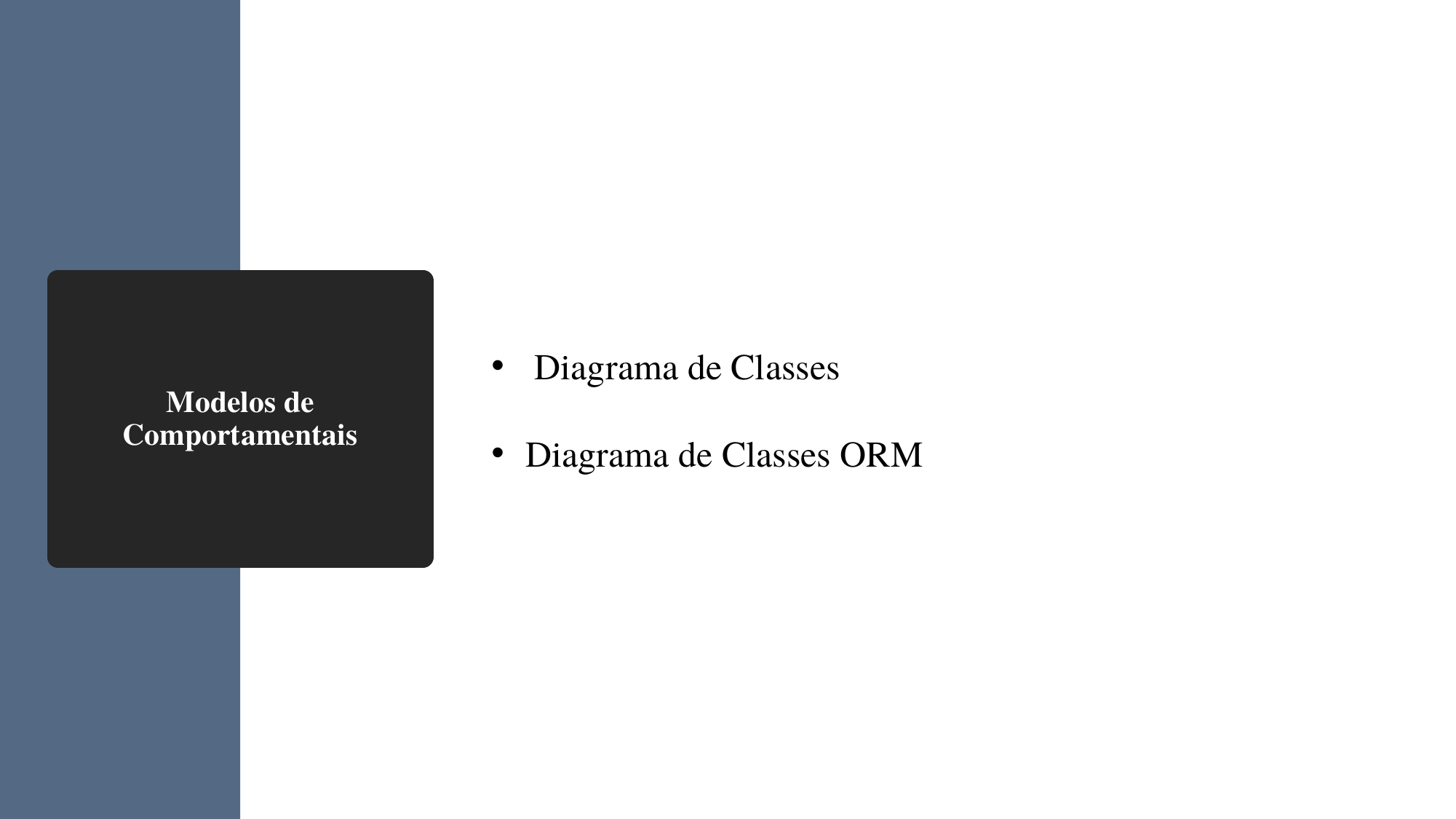

# Modelos de Comportamentais
 Diagrama de Classes

Diagrama de Classes ORM